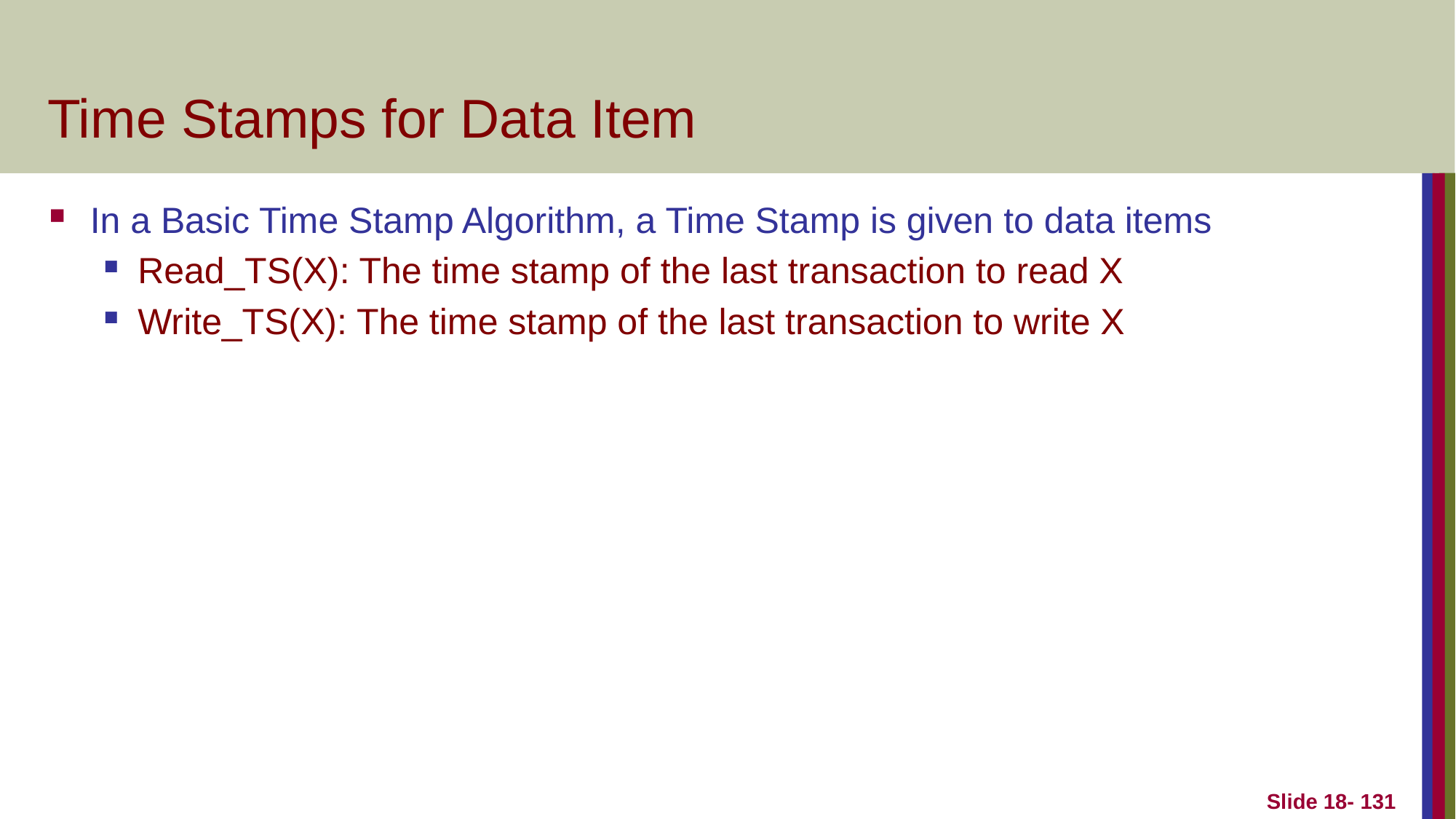

# Time Stamps for Data Item
In a Basic Time Stamp Algorithm, a Time Stamp is given to data items
Read_TS(X): The time stamp of the last transaction to read X
Write_TS(X): The time stamp of the last transaction to write X
Slide 18- 131